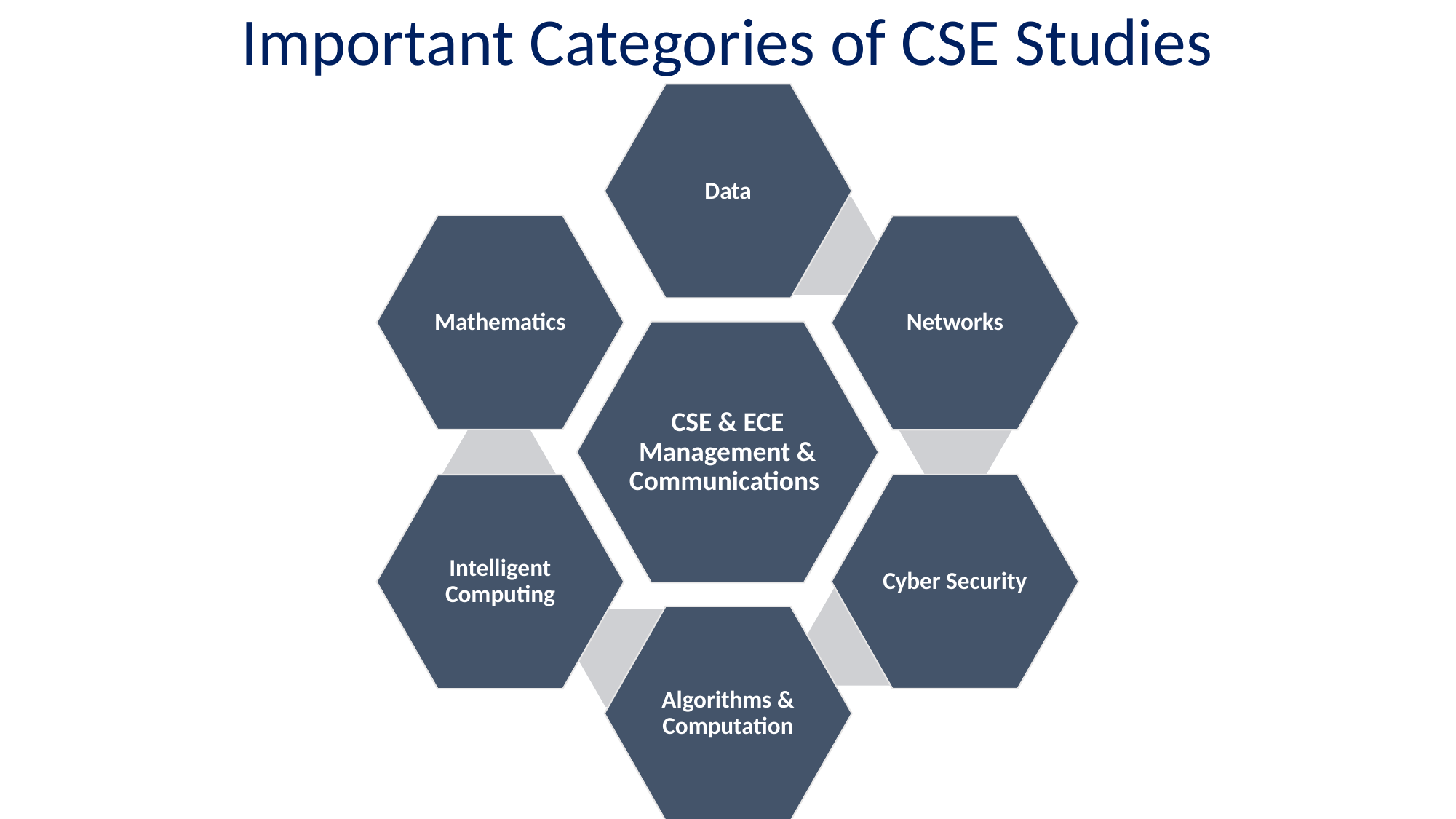

# Important Categories of CSE Studies
CSE & ECE Management & Communications
Data
Networks
Cyber Security
Algorithms & Computation
Intelligent Computing
Mathematics